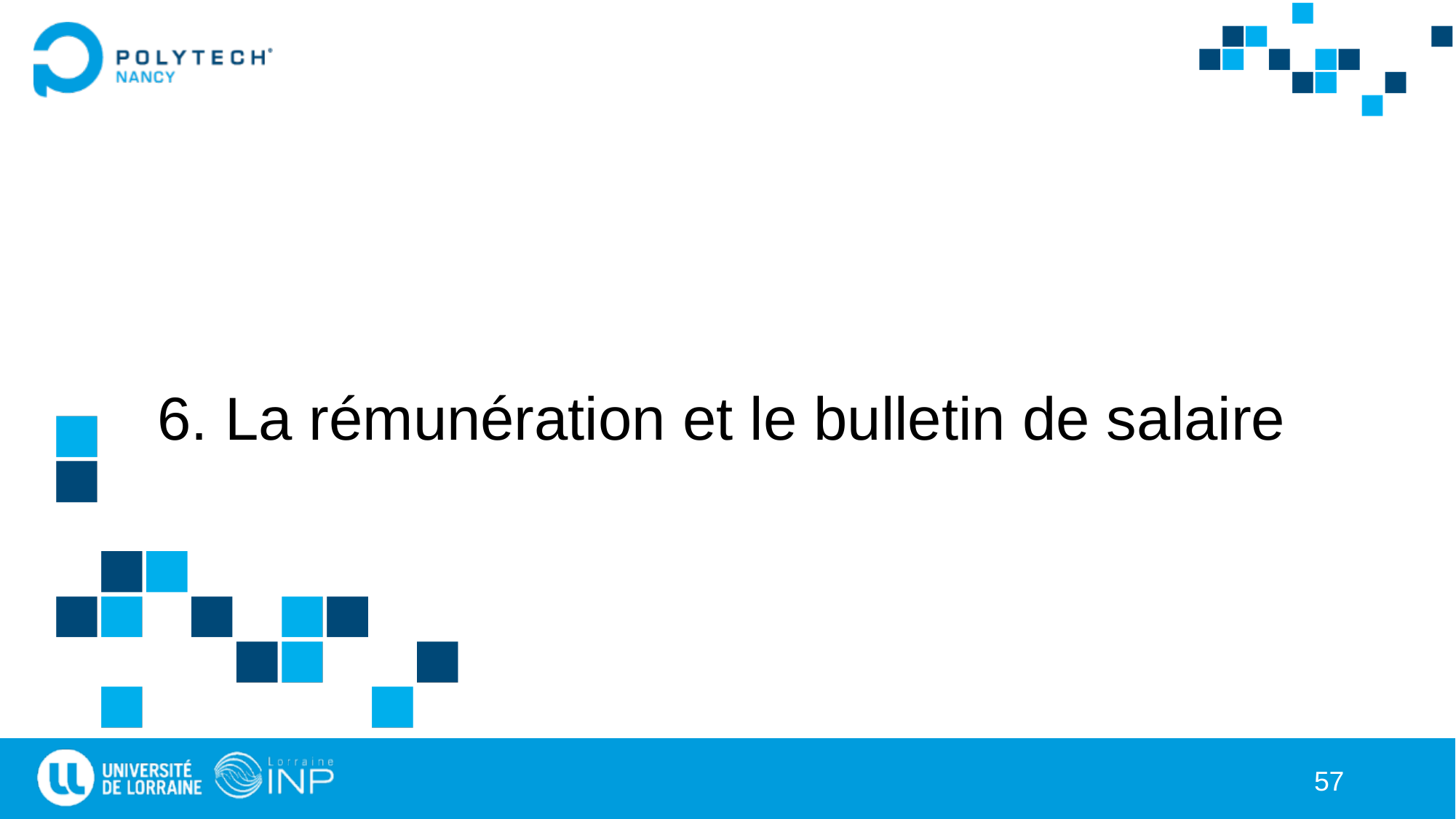

# 6. La rémunération et le bulletin de salaire